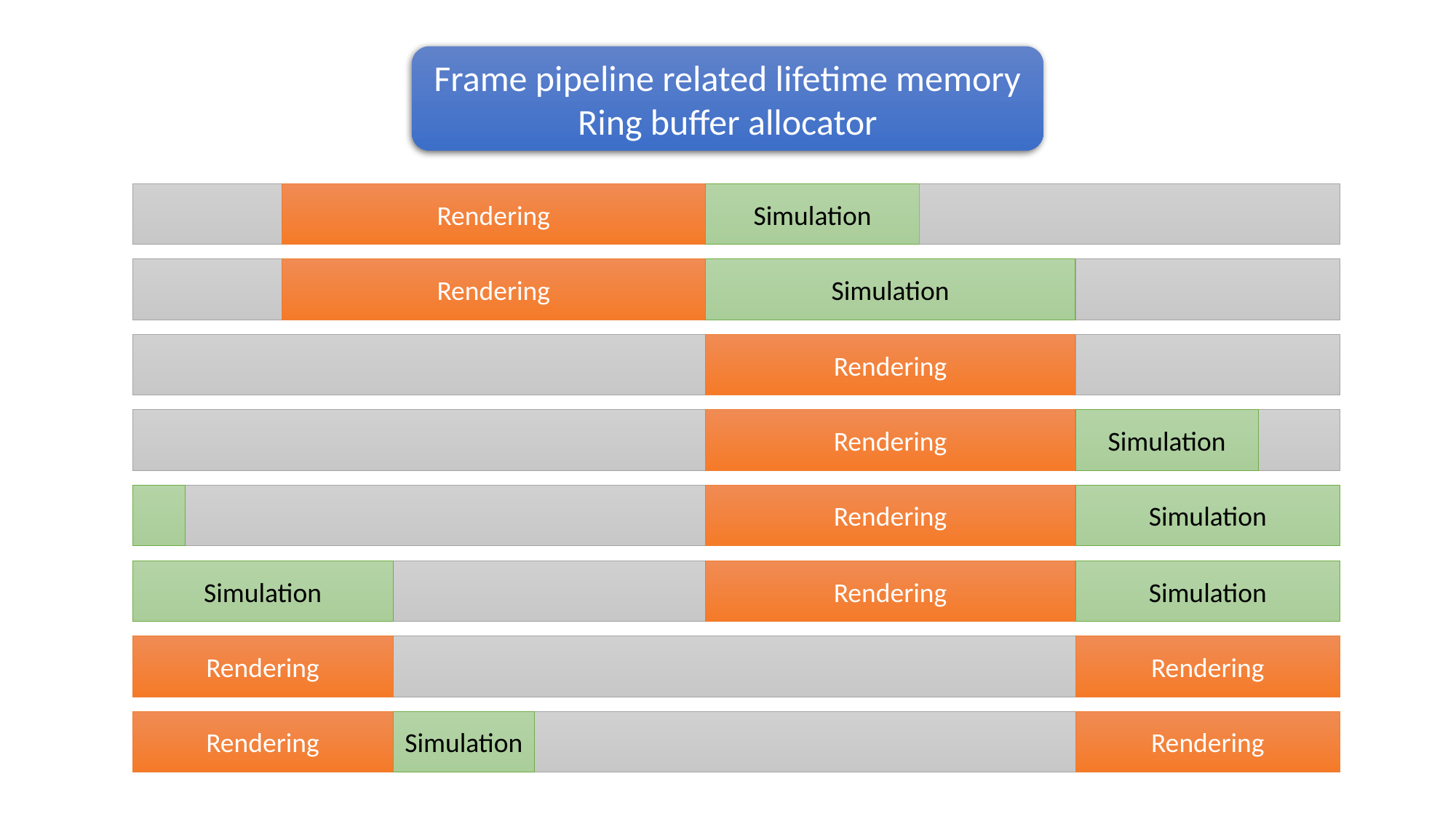

Frame pipeline related lifetime memory
Ring buffer allocator

Rendering
Simulation

Rendering
Simulation

Rendering

Rendering
Simulation

Rendering
Simulation
Simulation

Rendering
Simulation
Rendering

Rendering
Rendering
Simulation

Rendering